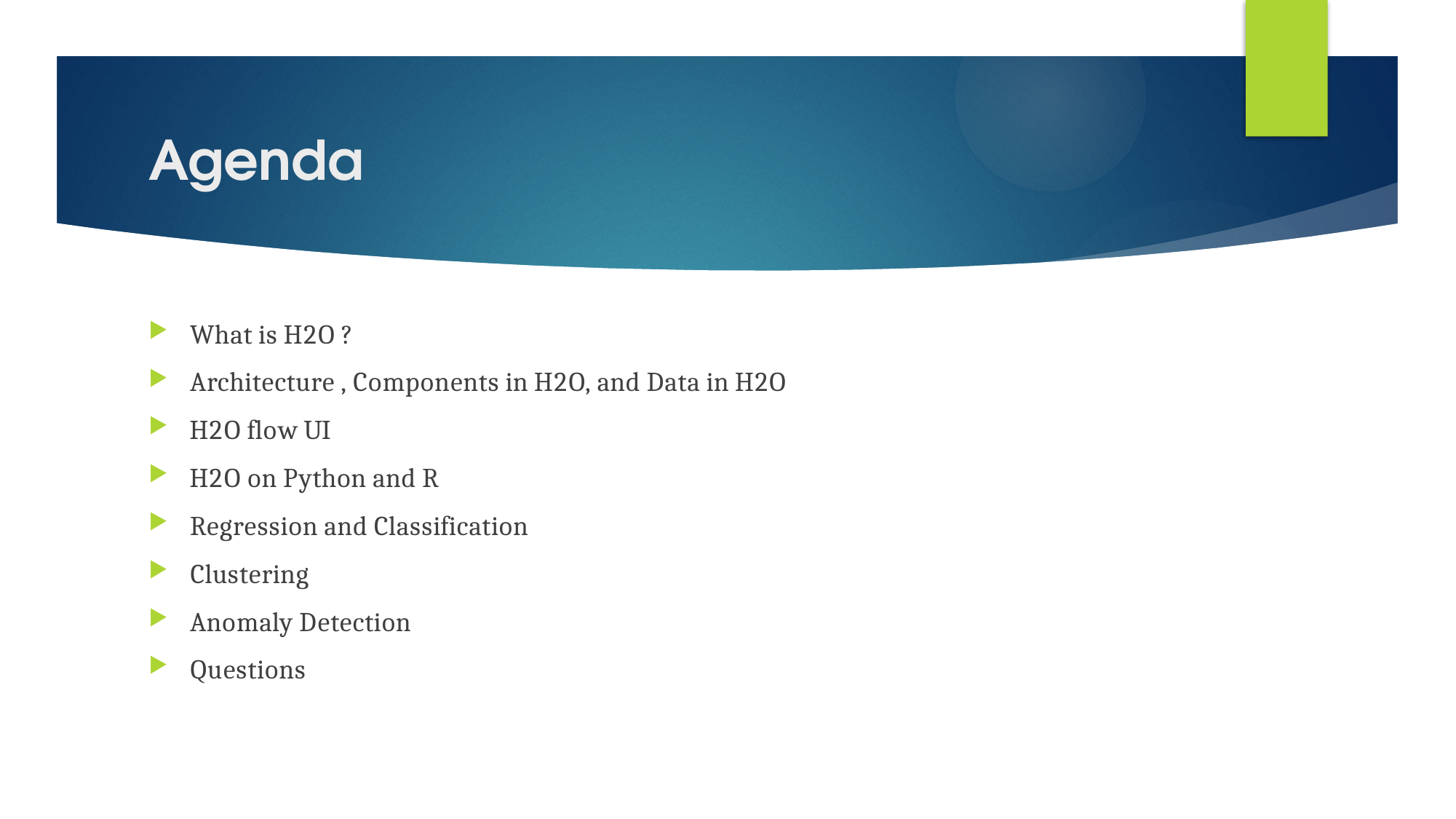

# Agenda
What is H2O ?
Architecture , Components in H2O, and Data in H2O
H2O flow UI
H2O on Python and R
Regression and Classification
Clustering
Anomaly Detection
Questions